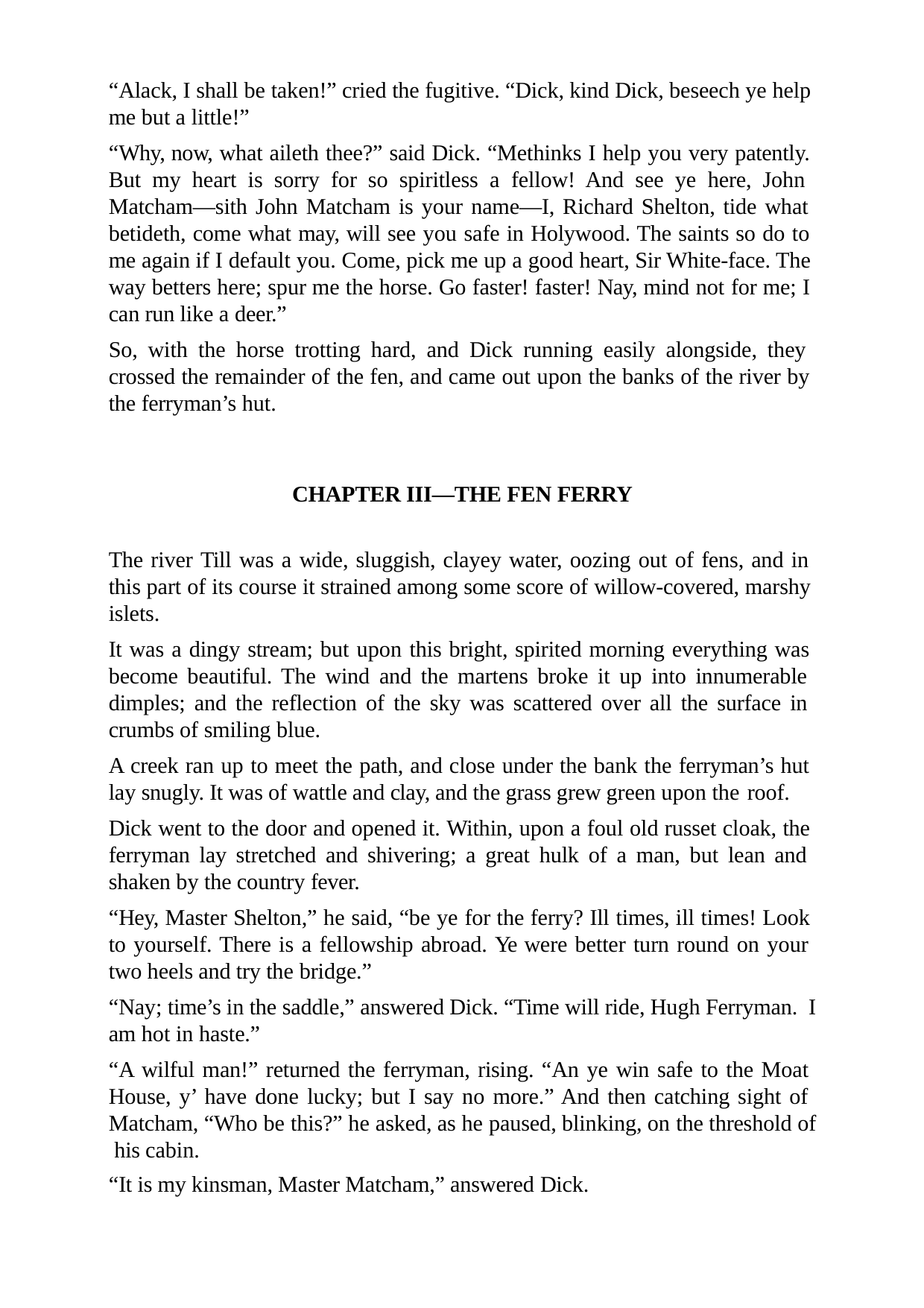

“Alack, I shall be taken!” cried the fugitive. “Dick, kind Dick, beseech ye help  me but a little!”
“Why, now, what aileth thee?” said Dick. “Methinks I help you very patently.  But my heart is sorry for so spiritless a fellow! And see ye here, John  Matcham—sith John Matcham is your name—I, Richard Shelton, tide what  betideth, come what may, will see you safe in Holywood. The saints so do to  me again if I default you. Come, pick me up a good heart, Sir White-face. The  way betters here; spur me the horse. Go faster! faster! Nay, mind not for me; I  can run like a deer.”
So, with the horse trotting hard, and Dick running easily alongside, they  crossed the remainder of the fen, and came out upon the banks of the river by  the ferryman’s hut.

CHAPTER III—THE FEN FERRY

The river Till was a wide, sluggish, clayey water, oozing out of fens, and in  this part of its course it strained among some score of willow-covered, marshy  islets.
It was a dingy stream; but upon this bright, spirited morning everything was  become beautiful. The wind and the martens broke it up into innumerable  dimples; and the reflection of the sky was scattered over all the surface in  crumbs of smiling blue.
A creek ran up to meet the path, and close under the bank the ferryman’s hut  lay snugly. It was of wattle and clay, and the grass grew green upon the roof.
Dick went to the door and opened it. Within, upon a foul old russet cloak, the  ferryman lay stretched and shivering; a great hulk of a man, but lean and  shaken by the country fever.
“Hey, Master Shelton,” he said, “be ye for the ferry? Ill times, ill times! Look  to yourself. There is a fellowship abroad. Ye were better turn round on your  two heels and try the bridge.”
“Nay; time’s in the saddle,” answered Dick. “Time will ride, Hugh Ferryman.  I am hot in haste.”
“A wilful man!” returned the ferryman, rising. “An ye win safe to the Moat  House, y’ have done lucky; but I say no more.” And then catching sight of  Matcham, “Who be this?” he asked, as he paused, blinking, on the threshold of  his cabin.
“It is my kinsman, Master Matcham,” answered Dick.